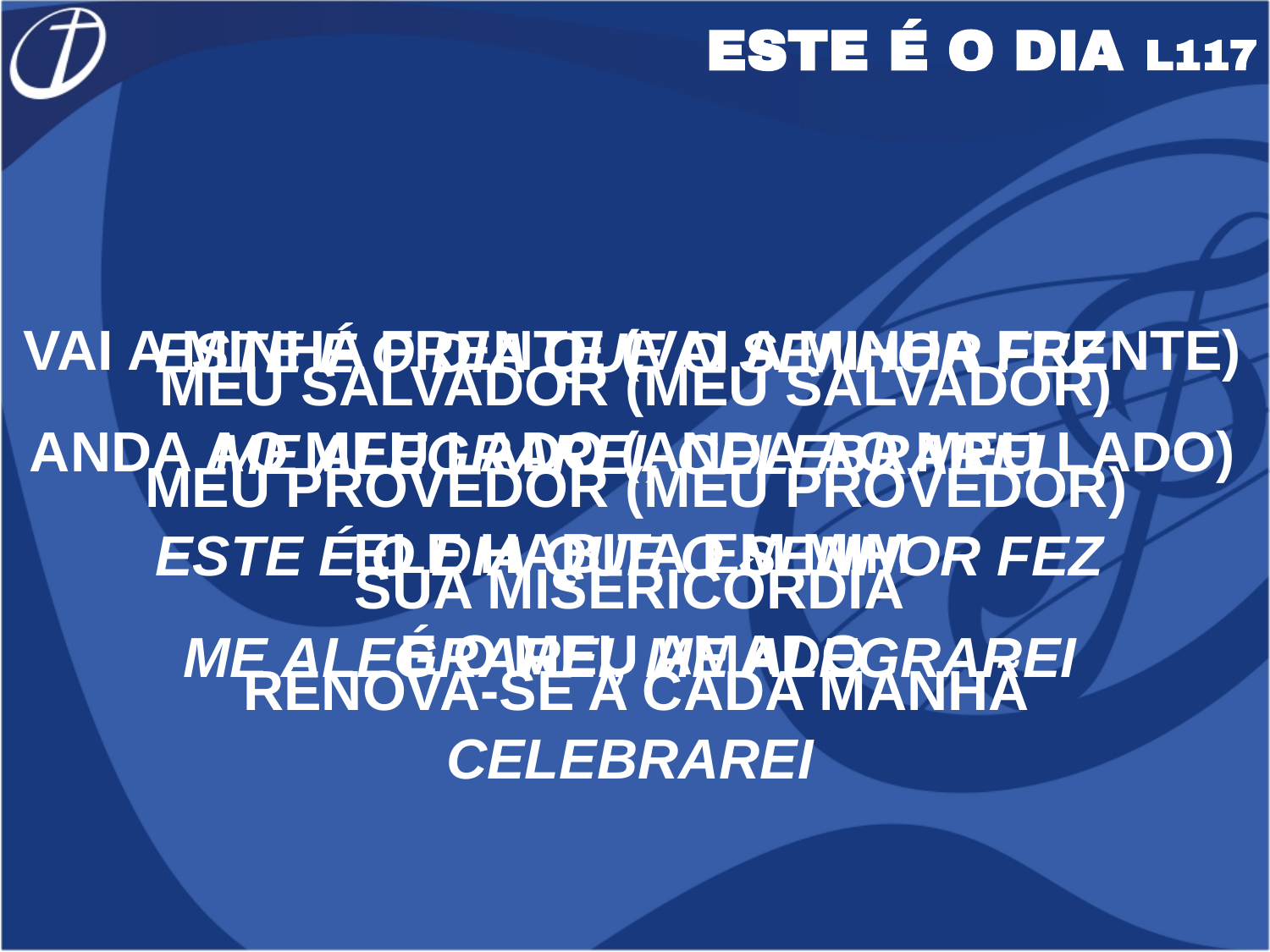

ESTE É O DIA L117

VAI A MINHA FRENTE (VAI A MINHA FRENTE)
ANDA AO MEU LADO (ANDA AO MEU LADO)
ELE HABITA EM MIM
É O MEU AMADO
ESTE É O DIA QUE O SENHOR FEZ
ME ALEGRAREI, CELEBRAREI
ESTE É O DIA QUE O SENHOR FEZ
ME ALEGRAREI, ME ALEGRAREI
CELEBRAREI
MEU SALVADOR (MEU SALVADOR)
MEU PROVEDOR (MEU PROVEDOR)
SUA MISERICÓRDIA
RENOVA-SE A CADA MANHÃ